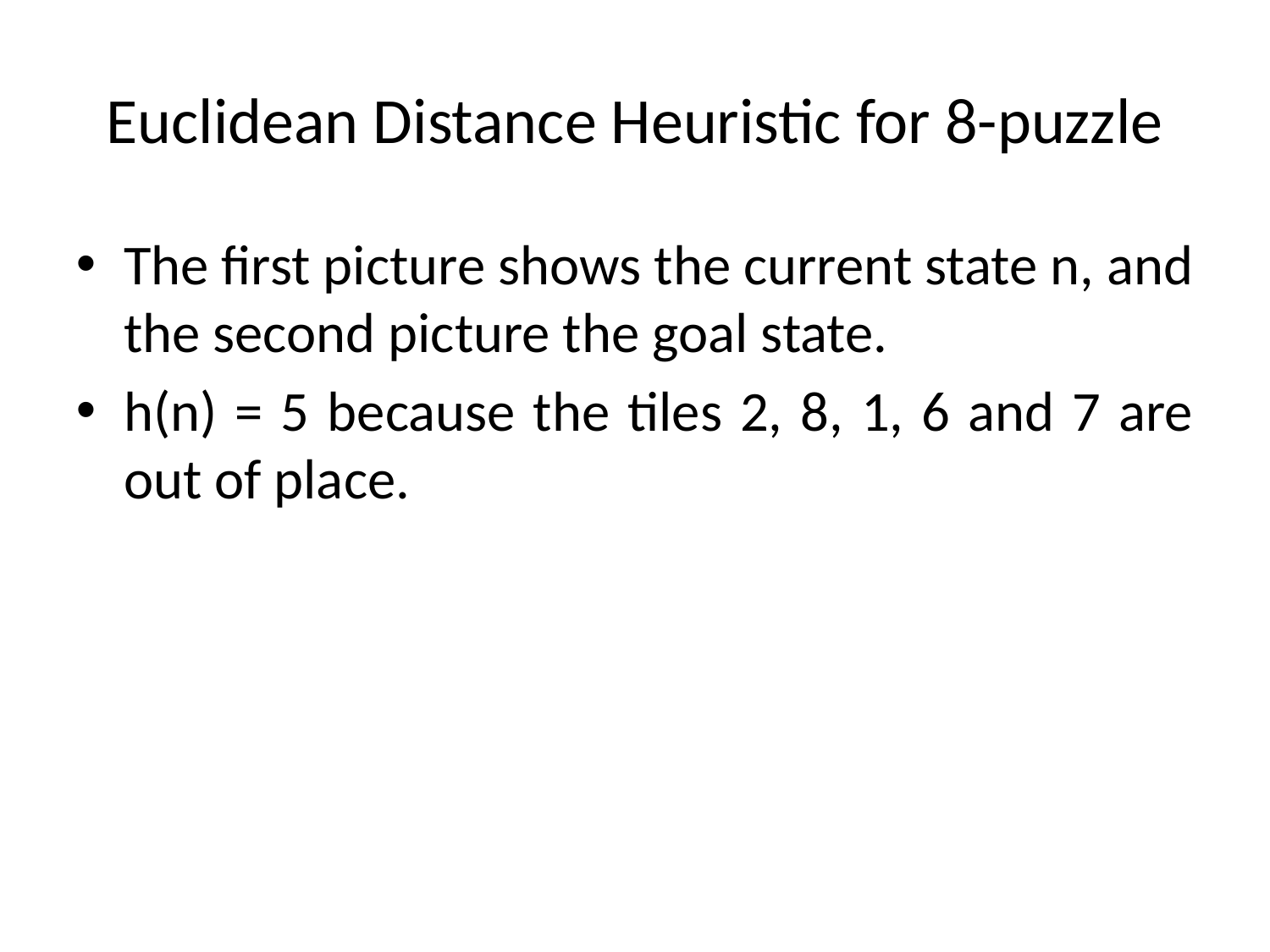

# Euclidean Distance Heuristic for 8-puzzle
The first picture shows the current state n, and the second picture the goal state.
h(n) = 5 because the tiles 2, 8, 1, 6 and 7 are out of place.